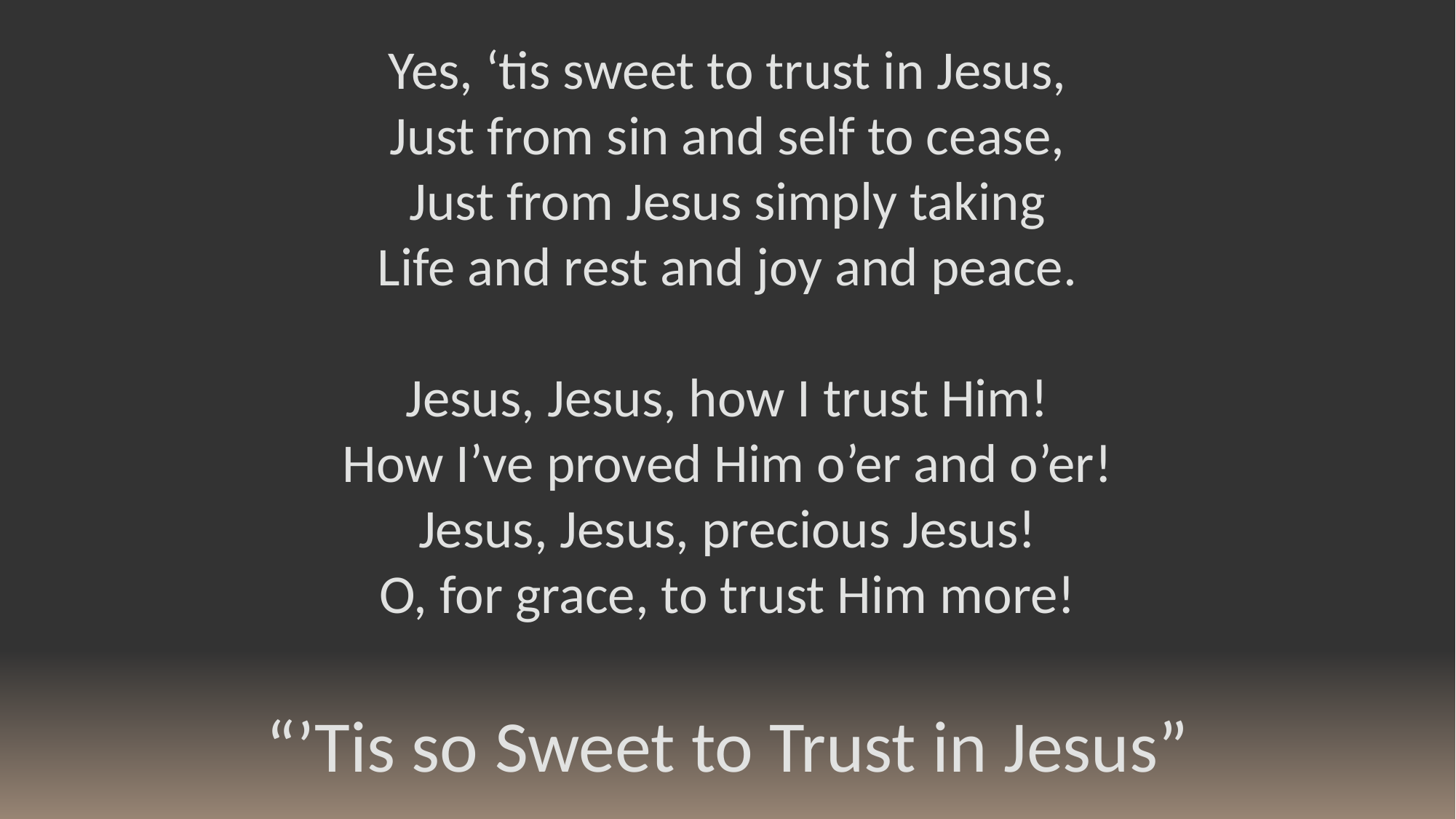

Yes, ‘tis sweet to trust in Jesus,
Just from sin and self to cease,
Just from Jesus simply taking
Life and rest and joy and peace.

Jesus, Jesus, how I trust Him!
How I’ve proved Him o’er and o’er!
Jesus, Jesus, precious Jesus!
O, for grace, to trust Him more!

“’Tis so Sweet to Trust in Jesus”